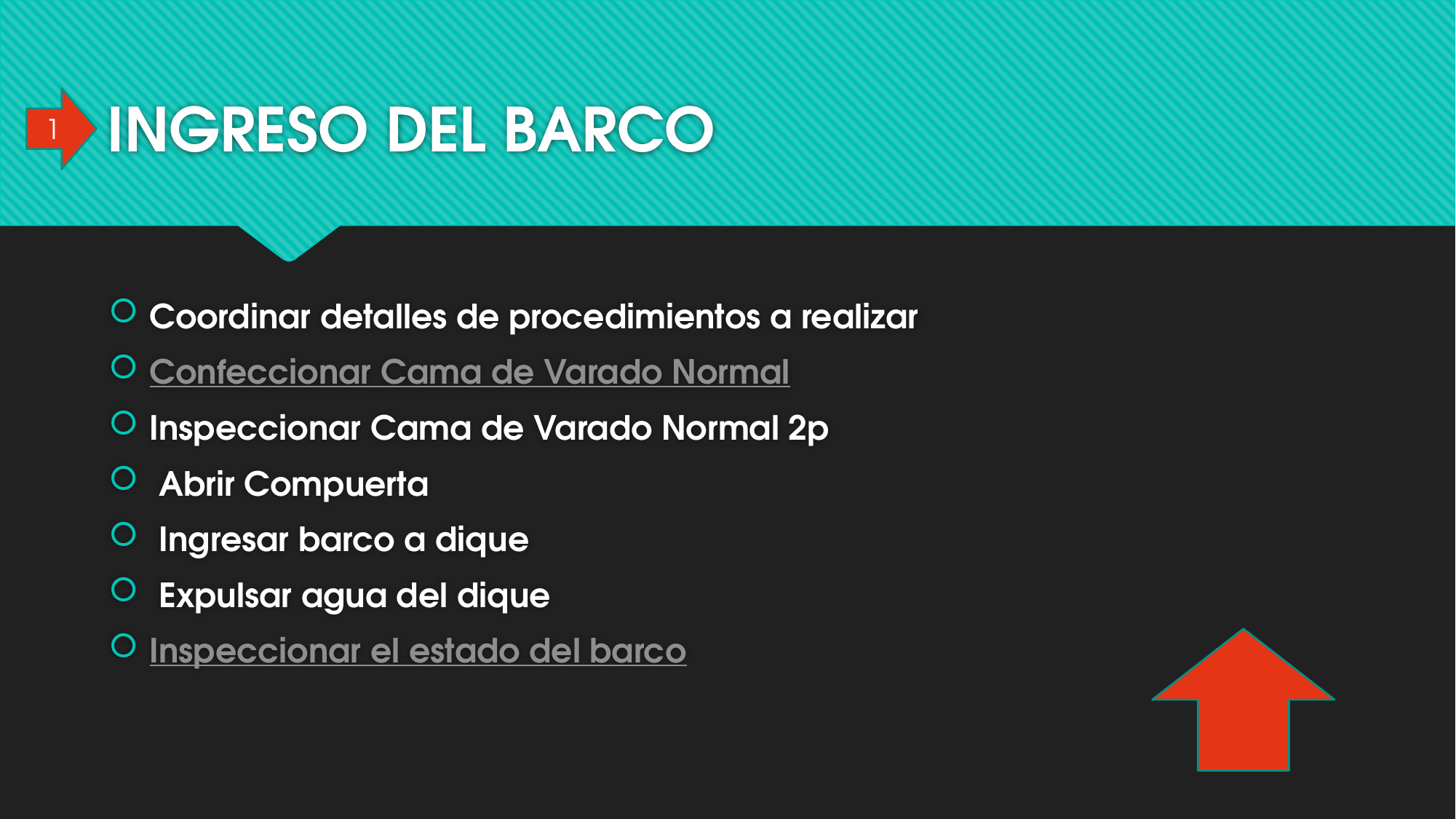

# INGRESO DEL BARCO
1
Coordinar detalles de procedimientos a realizar
Confeccionar Cama de Varado Normal
Inspeccionar Cama de Varado Normal 2p
 Abrir Compuerta
 Ingresar barco a dique
 Expulsar agua del dique
Inspeccionar el estado del barco